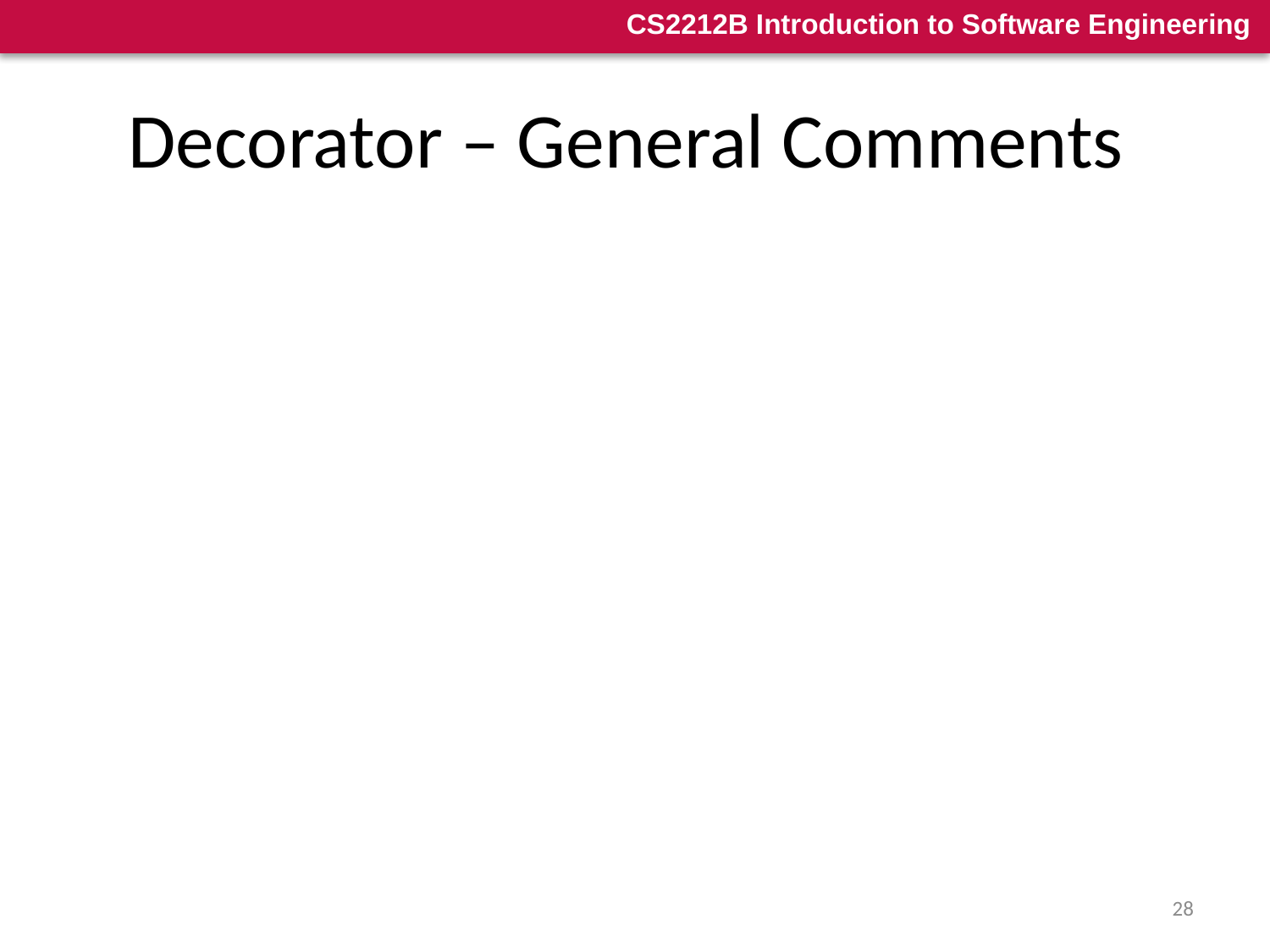

# Decorator – General Comments
Decorator design pattern is also known as Wrapper. The structure of this pattern is based on the use of an object (Decorator) that has the same interfaces with the object for which we want to expand its functions. When we call a Decorator method, this call is forwarded to the object that Decorator “wraps". In the process of this call, the Decorator method can add new functionality which is applied either before or after calling the archetypal method of the “wrapped" object.

The usefulness of this Design Pattern is that we can augment the functions of specific objects instead of all the objects that can be derived from a class.

By using this design pattern we can augment the functions of a single object, leaving all other objects of the same class unchanged.

By just using sub-classes, without applying this design pattern, would lead to the problem that we could not upgrade only specific objects in the class
28